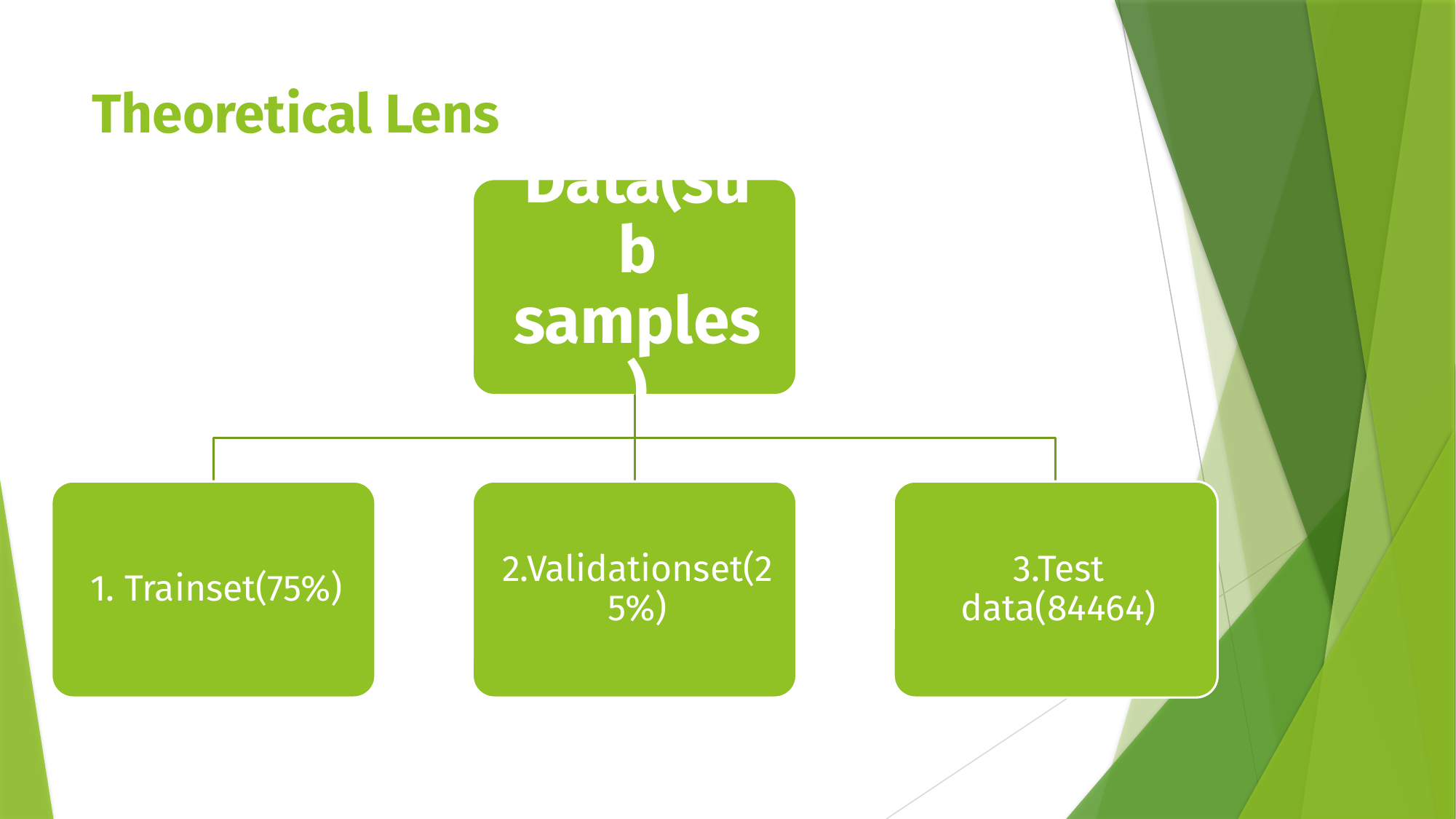

# Theoretical Lens
Data(sub samples)
1. Trainset(75%)
2.Validationset(25%)
3.Test data(84464)